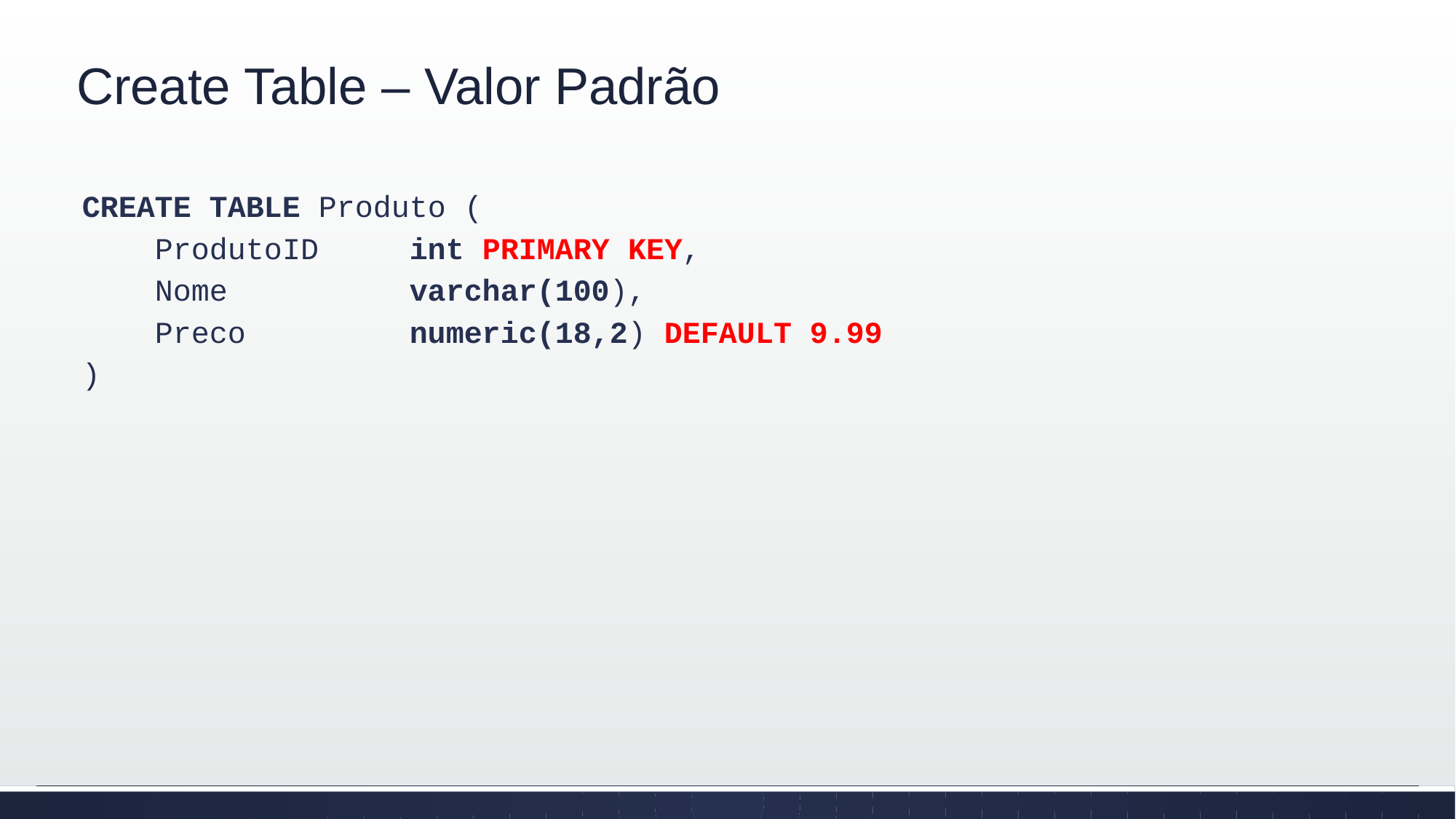

# Create Table – Valor Padrão
CREATE TABLE Produto (
    ProdutoID	int PRIMARY KEY,
    Nome    	varchar(100),
    Preco   	numeric(18,2) DEFAULT 9.99
)